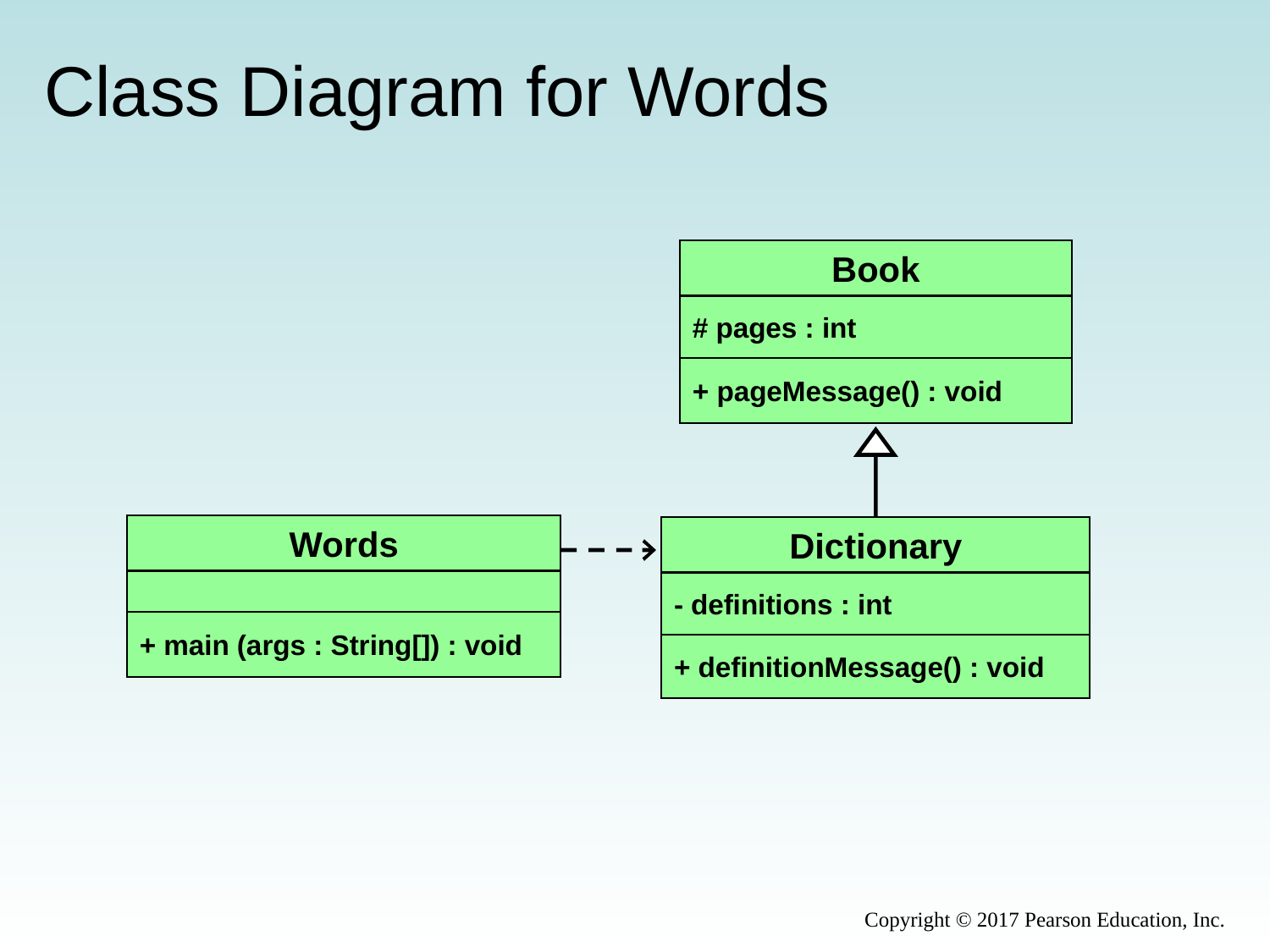

# Class Diagram for Words
Book
# pages : int
+ pageMessage() : void

Words
Dictionary

- definitions : int
+ main (args : String[]) : void
+ definitionMessage() : void
Copyright © 2017 Pearson Education, Inc.